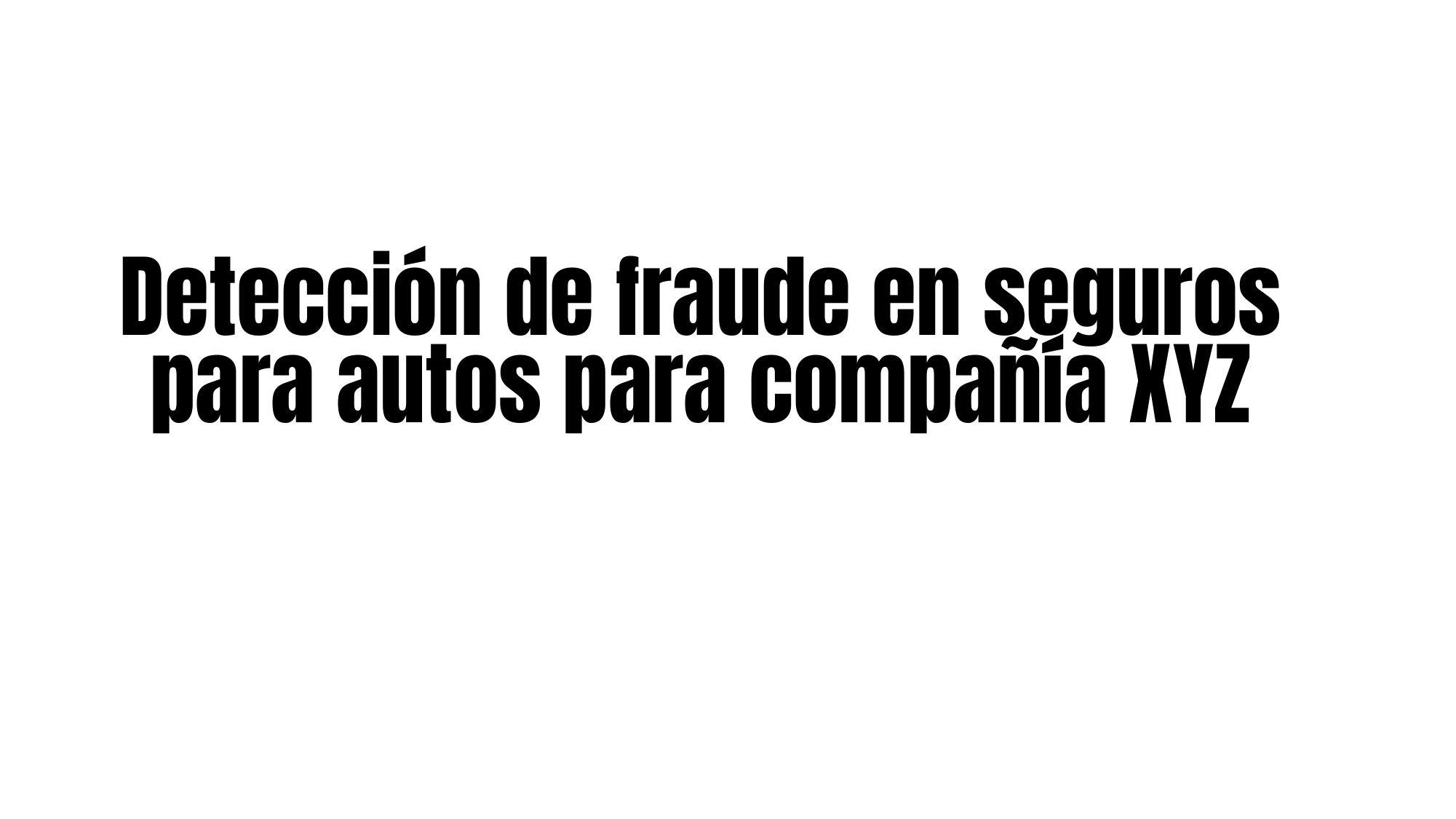

Detección de fraude en seguros para autos para compañía XYZ